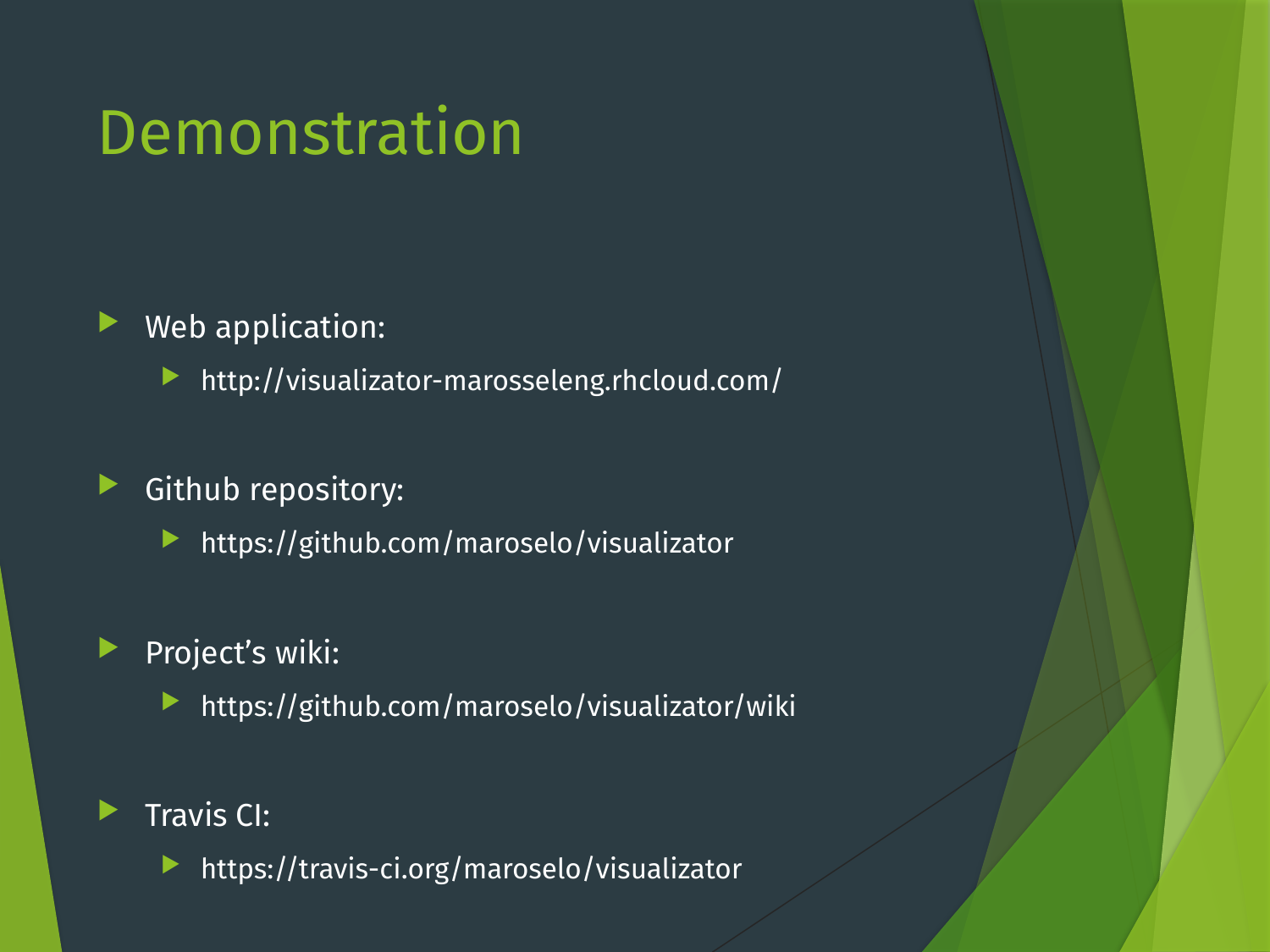

# Demonstration
Web application:
http://visualizator-marosseleng.rhcloud.com/

Github repository:
https://github.com/maroselo/visualizator

Project’s wiki:
https://github.com/maroselo/visualizator/wiki

Travis CI:
https://travis-ci.org/maroselo/visualizator